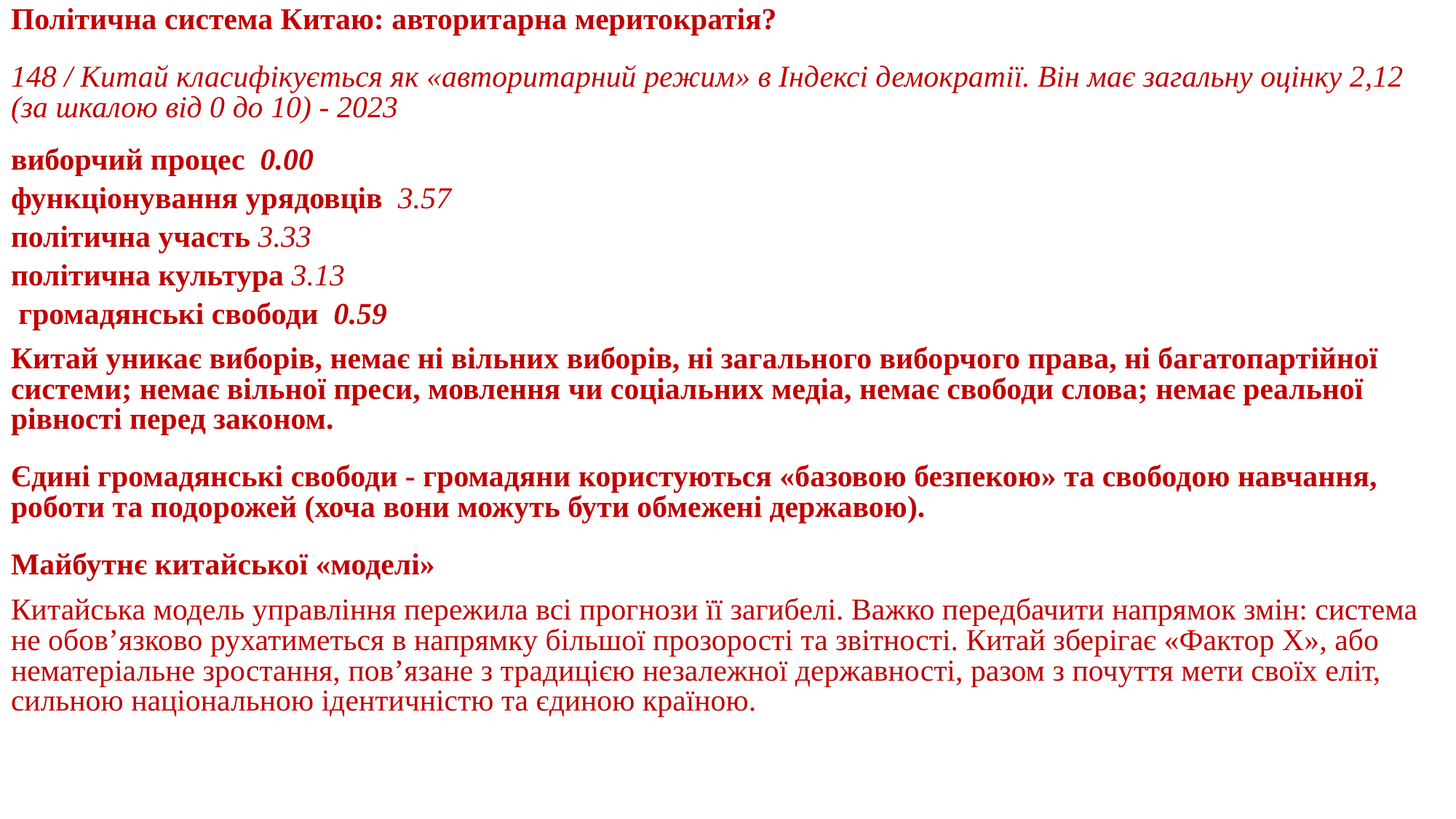

Політична система Китаю: авторитарна меритократія?
148 / Китай класифікується як «авторитарний режим» в Індексі демократії. Він має загальну оцінку 2,12 (за шкалою від 0 до 10) - 2023
виборчий процес  0.00
функціонування урядовців  3.57
політична участь 3.33
політична культура 3.13
 громадянські свободи  0.59
Китай уникає виборів, немає ні вільних виборів, ні загального виборчого права, ні багатопартійної системи; немає вільної преси, мовлення чи соціальних медіа, немає свободи слова; немає реальної рівності перед законом.
Єдині громадянські свободи - громадяни користуються «базовою безпекою» та свободою навчання, роботи та подорожей (хоча вони можуть бути обмежені державою).
Майбутнє китайської «моделі»
Китайська модель управління пережила всі прогнози її загибелі. Важко передбачити напрямок змін: система не обов’язково рухатиметься в напрямку більшої прозорості та звітності. Китай зберігає «Фактор Х», або нематеріальне зростання, пов’язане з традицією незалежної державності, разом з почуття мети своїх еліт, сильною національною ідентичністю та єдиною країною.